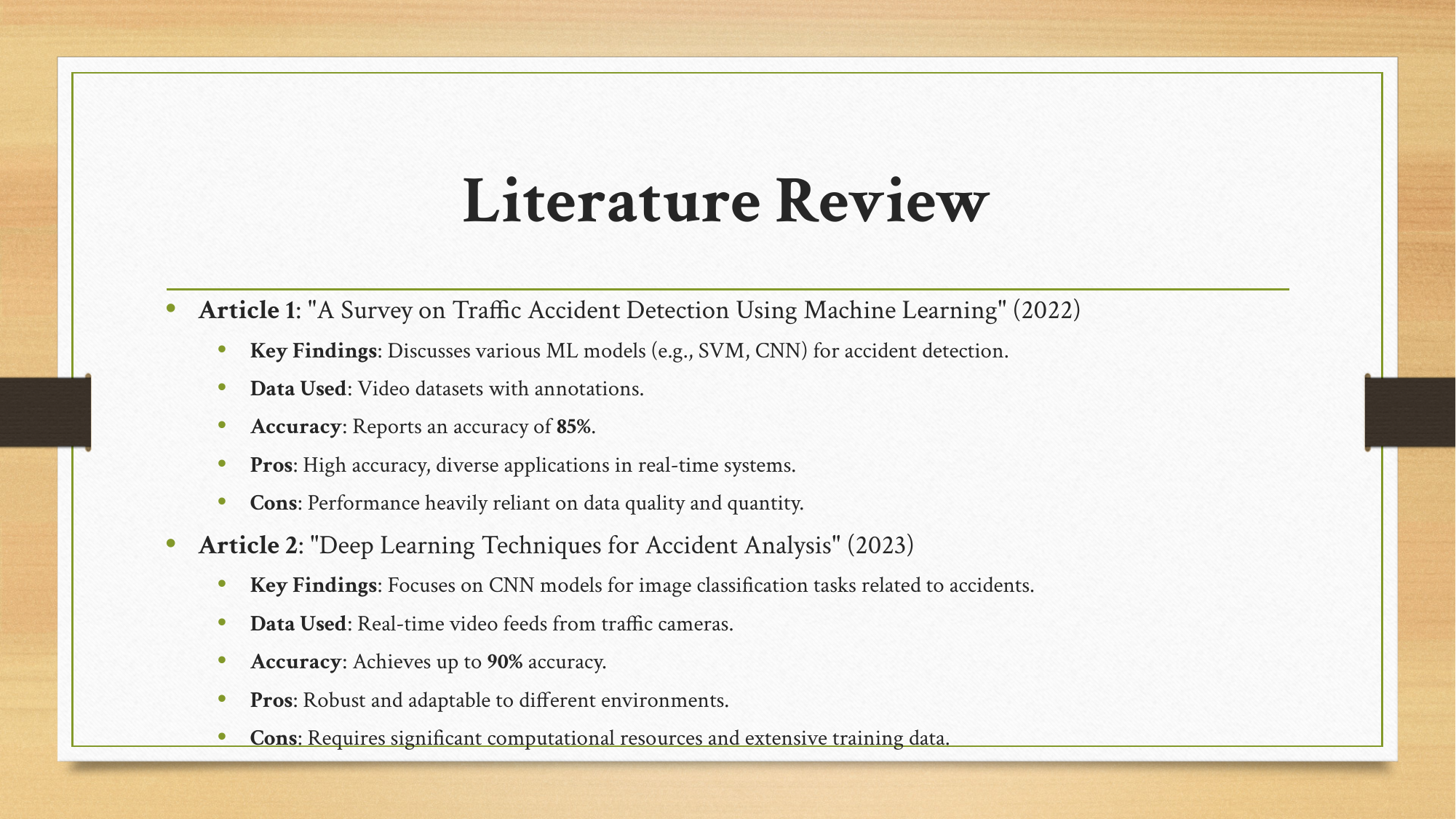

# Literature Review
Article 1: "A Survey on Traffic Accident Detection Using Machine Learning" (2022)
Key Findings: Discusses various ML models (e.g., SVM, CNN) for accident detection.
Data Used: Video datasets with annotations.
Accuracy: Reports an accuracy of 85%.
Pros: High accuracy, diverse applications in real-time systems.
Cons: Performance heavily reliant on data quality and quantity.
Article 2: "Deep Learning Techniques for Accident Analysis" (2023)
Key Findings: Focuses on CNN models for image classification tasks related to accidents.
Data Used: Real-time video feeds from traffic cameras.
Accuracy: Achieves up to 90% accuracy.
Pros: Robust and adaptable to different environments.
Cons: Requires significant computational resources and extensive training data.